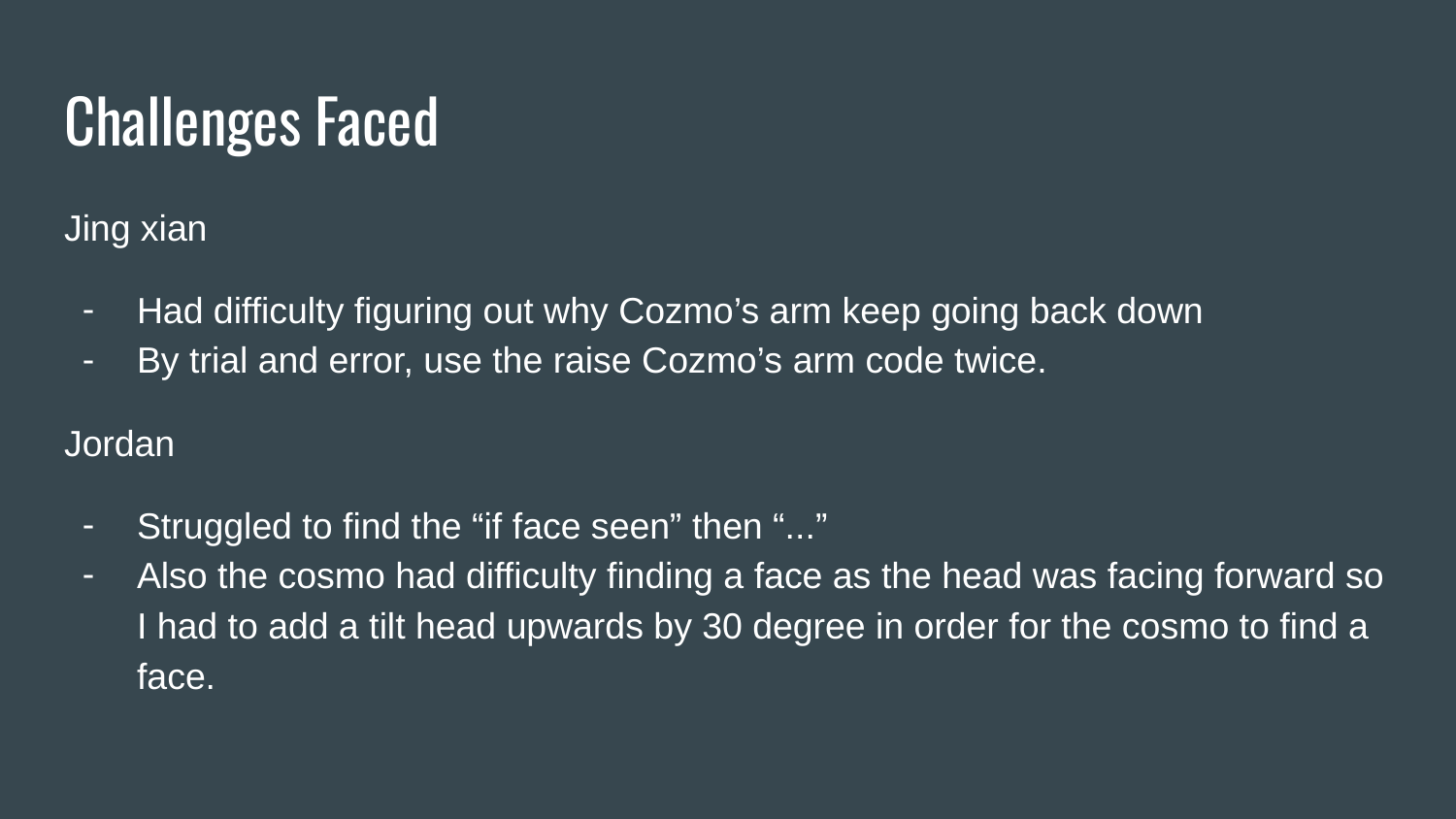

# Challenges Faced
Jing xian
Had difficulty figuring out why Cozmo’s arm keep going back down
By trial and error, use the raise Cozmo’s arm code twice.
Jordan
Struggled to find the “if face seen” then “...”
Also the cosmo had difficulty finding a face as the head was facing forward so I had to add a tilt head upwards by 30 degree in order for the cosmo to find a face.